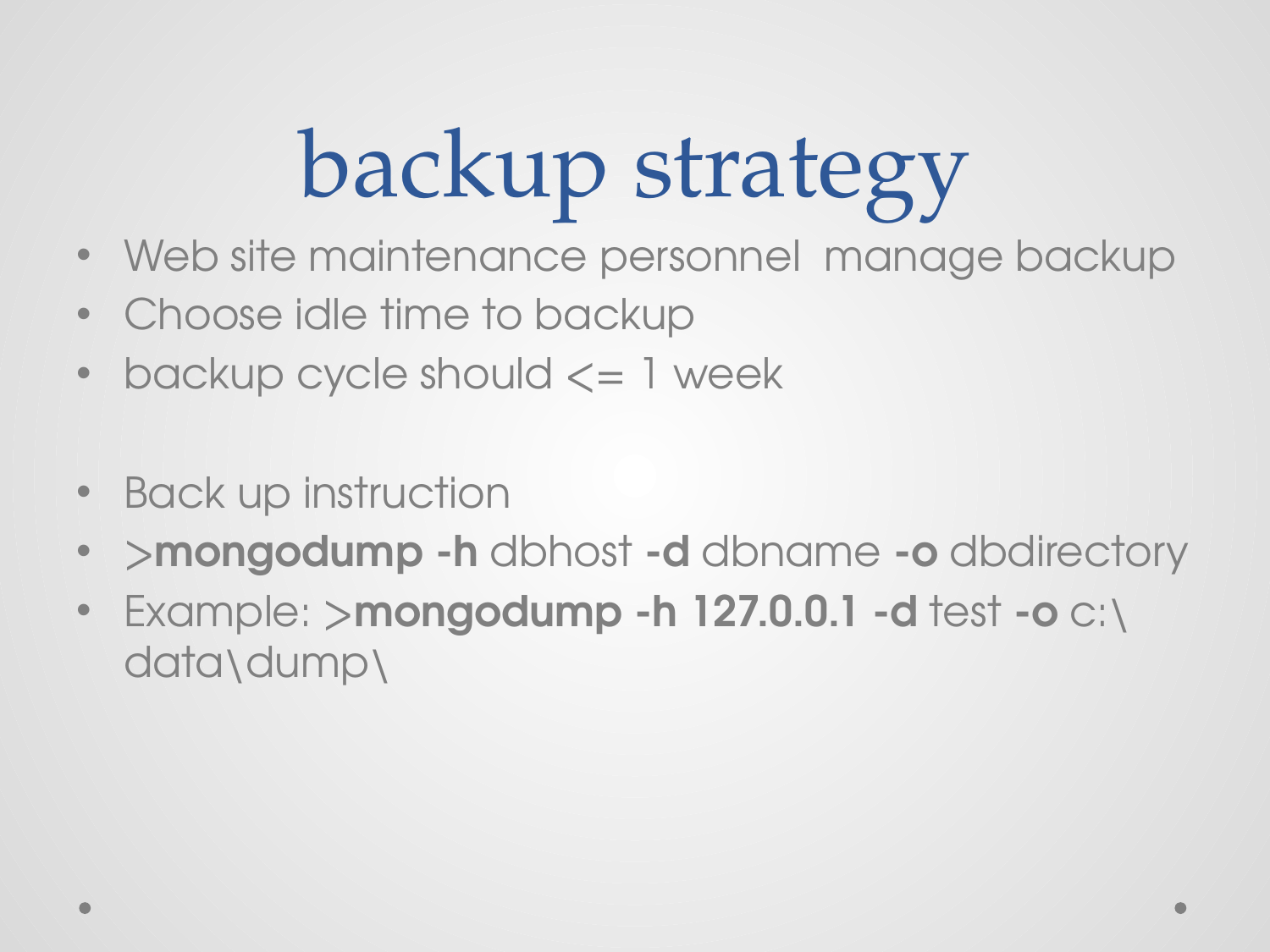

# backup strategy
Web site maintenance personnel  manage backup
Choose idle time to backup
backup cycle should <= 1 week

Back up instruction
>mongodump -h dbhost -d dbname -o dbdirectory
Example: >mongodump -h 127.0.0.1 -d test -o c:\data\dump\